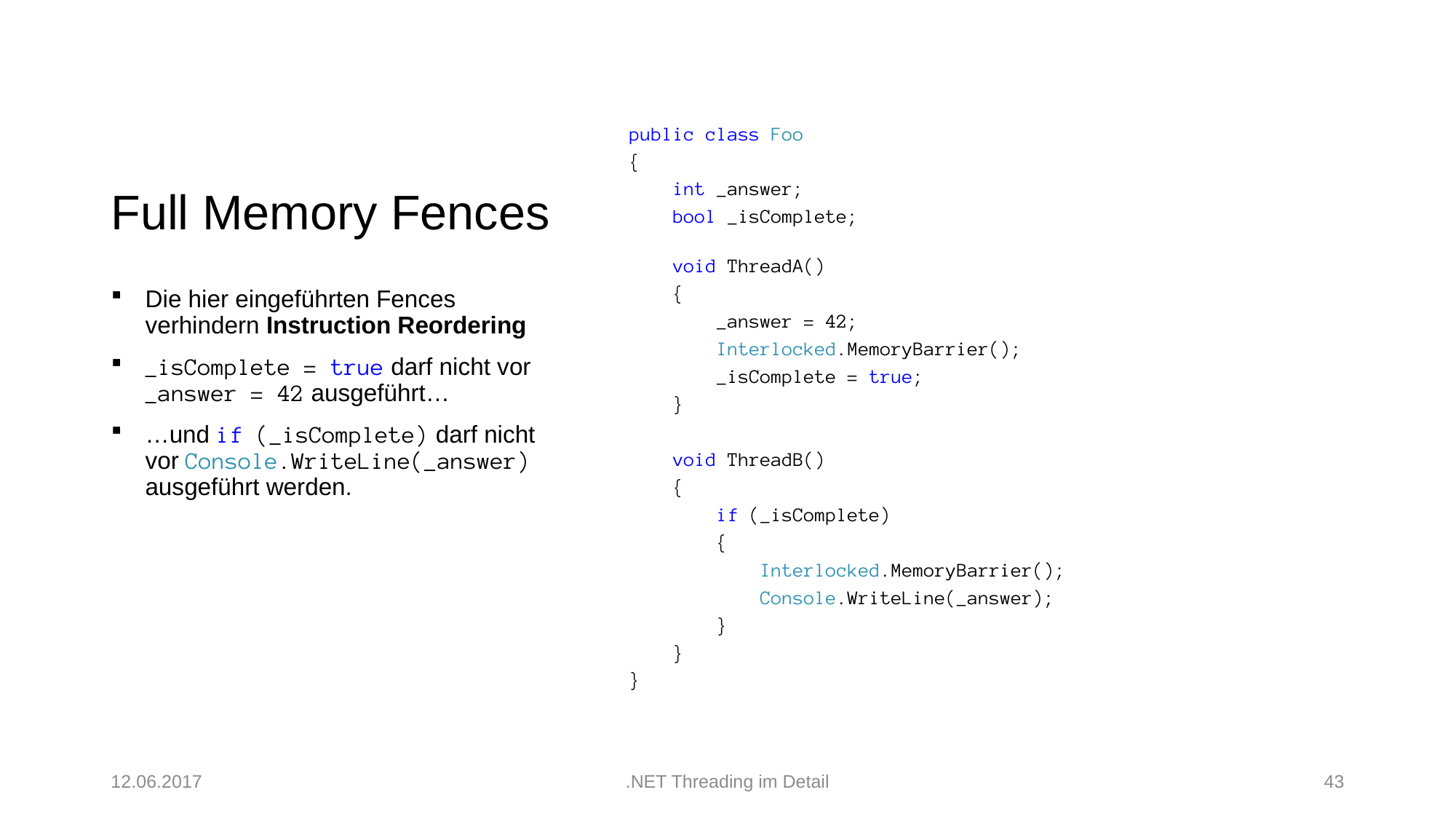

# Full Memory Fences
public class Foo
{
    int _answer;
    bool _isComplete;
    void ThreadA()
    {
        _answer = 42;
        Interlocked.MemoryBarrier();
        _isComplete = true;
    }

    void ThreadB()
    {
        if (_isComplete)
        {
            Interlocked.MemoryBarrier();
            Console.WriteLine(_answer);
        }
    }
}
Die hier eingeführten Fences verhindern Instruction Reordering
_isComplete = true darf nicht vor _answer = 42 ausgeführt…
…und if (_isComplete) darf nicht vor Console.WriteLine(_answer) ausgeführt werden.
12.06.2017
.NET Threading im Detail
43